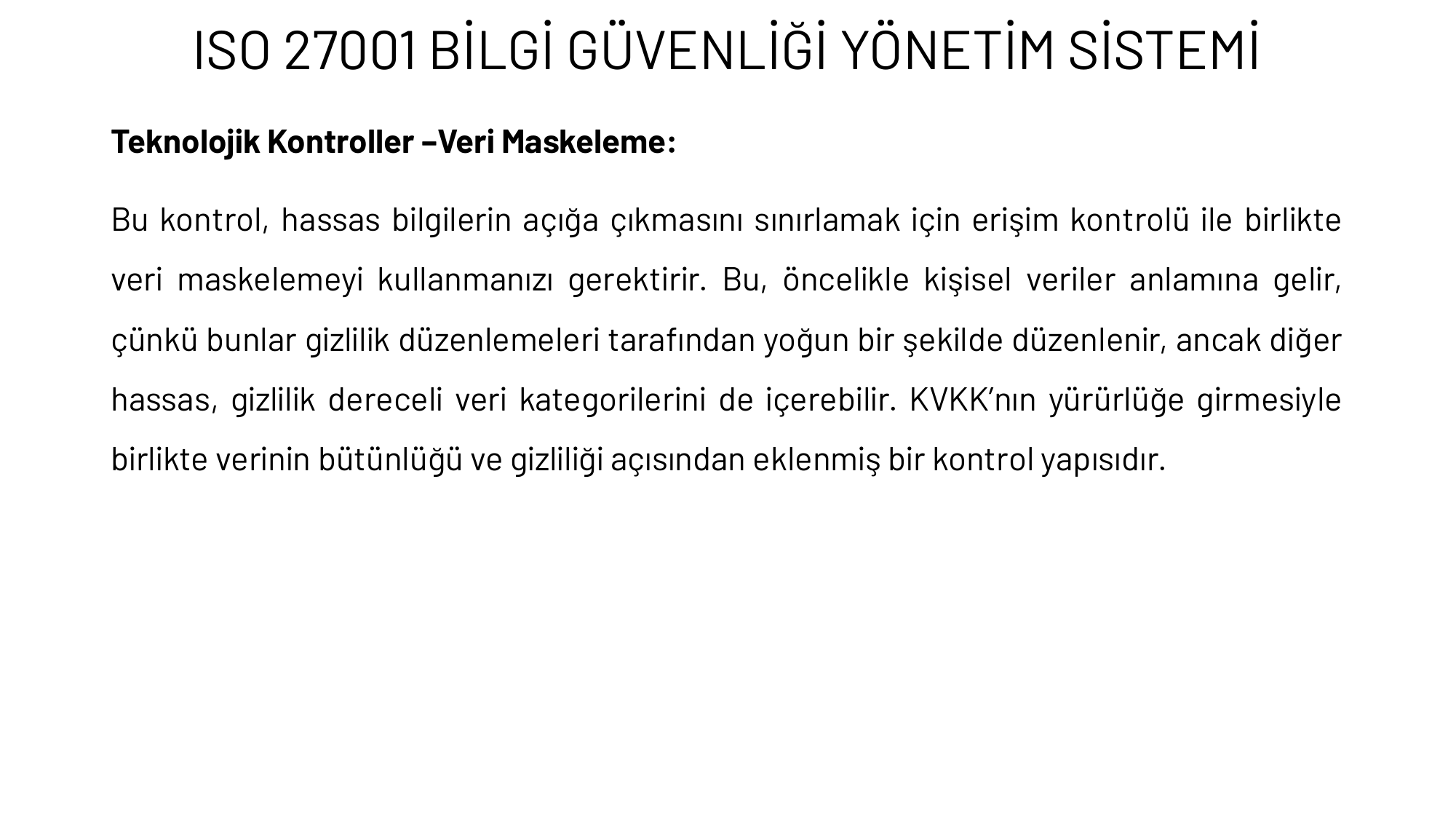

# ISO 27001 BİLGİ GÜVENLİĞİ YÖNETİM SİSTEMİ
Teknolojik Kontroller –Veri Maskeleme:
Bu kontrol, hassas bilgilerin açığa çıkmasını sınırlamak için erişim kontrolü ile birlikte veri maskelemeyi kullanmanızı gerektirir. Bu, öncelikle kişisel veriler anlamına gelir, çünkü bunlar gizlilik düzenlemeleri tarafından yoğun bir şekilde düzenlenir, ancak diğer hassas, gizlilik dereceli veri kategorilerini de içerebilir. KVKK’nın yürürlüğe girmesiyle birlikte verinin bütünlüğü ve gizliliği açısından eklenmiş bir kontrol yapısıdır.